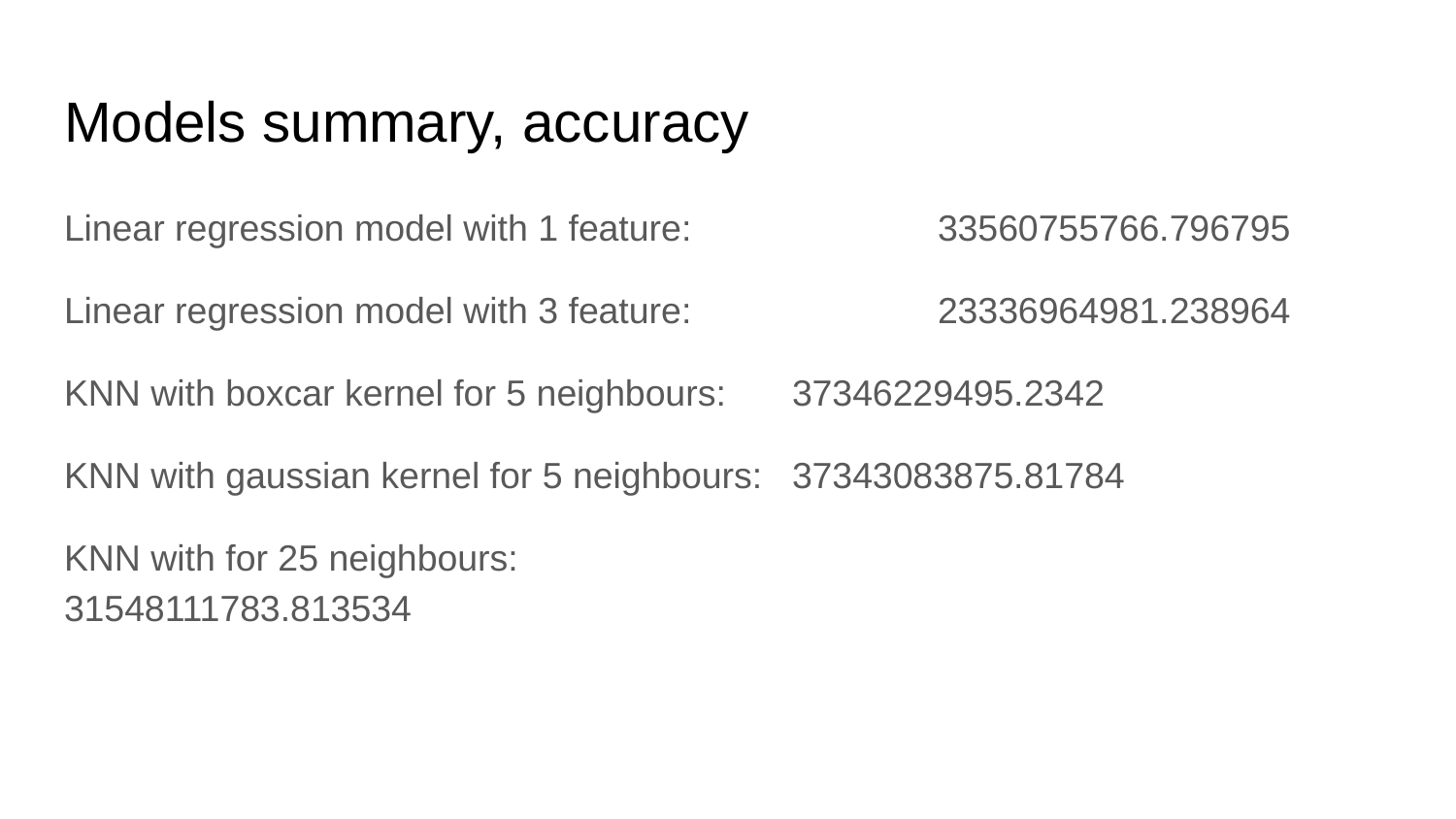

# Models summary, accuracy
Linear regression model with 1 feature: 		33560755766.796795
Linear regression model with 3 feature: 		23336964981.238964
KNN with boxcar kernel for 5 neighbours:	37346229495.2342
KNN with gaussian kernel for 5 neighbours:	37343083875.81784
KNN with for 25 neighbours:				31548111783.813534